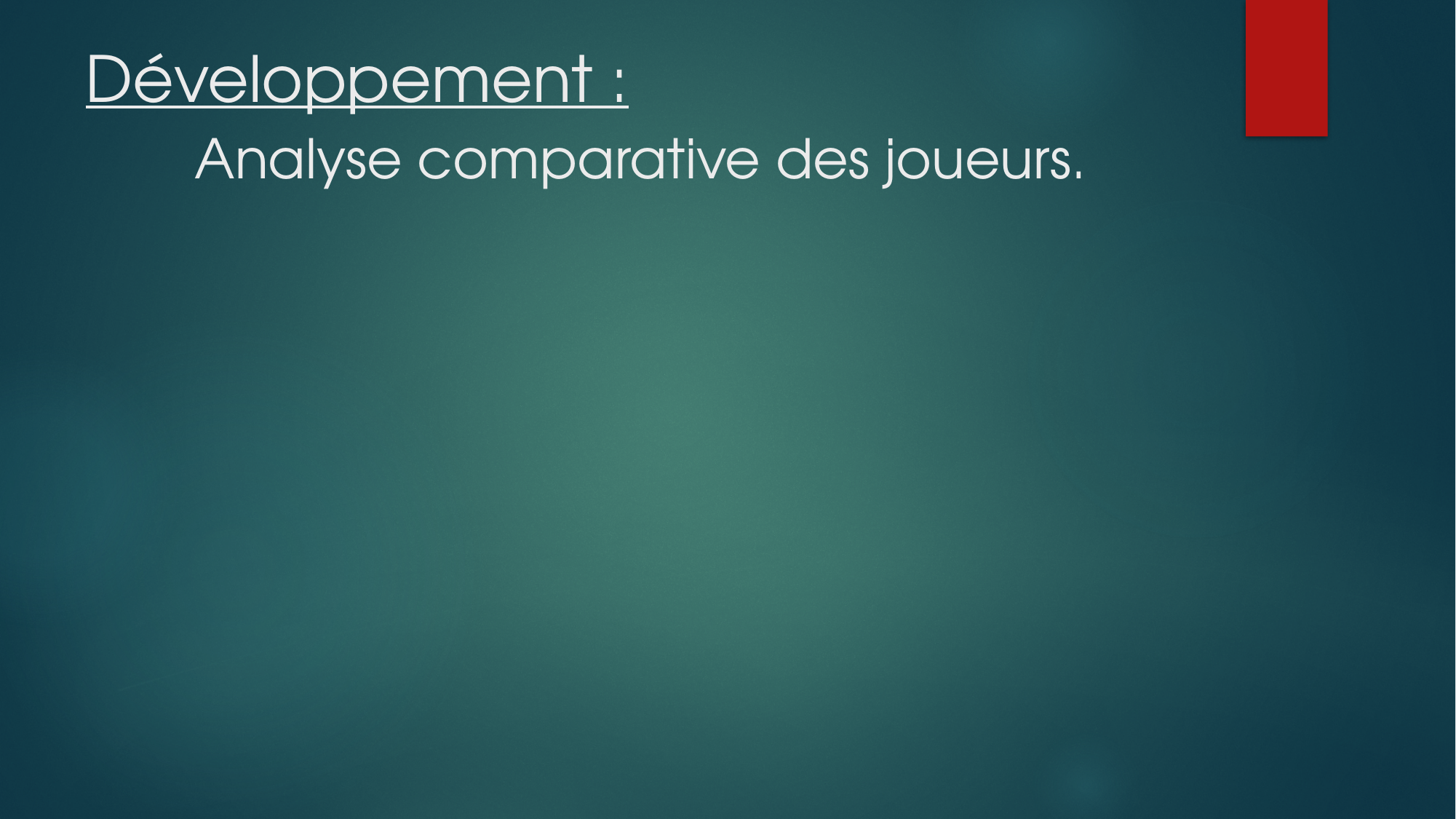

# Développement : Analyse comparative des joueurs.